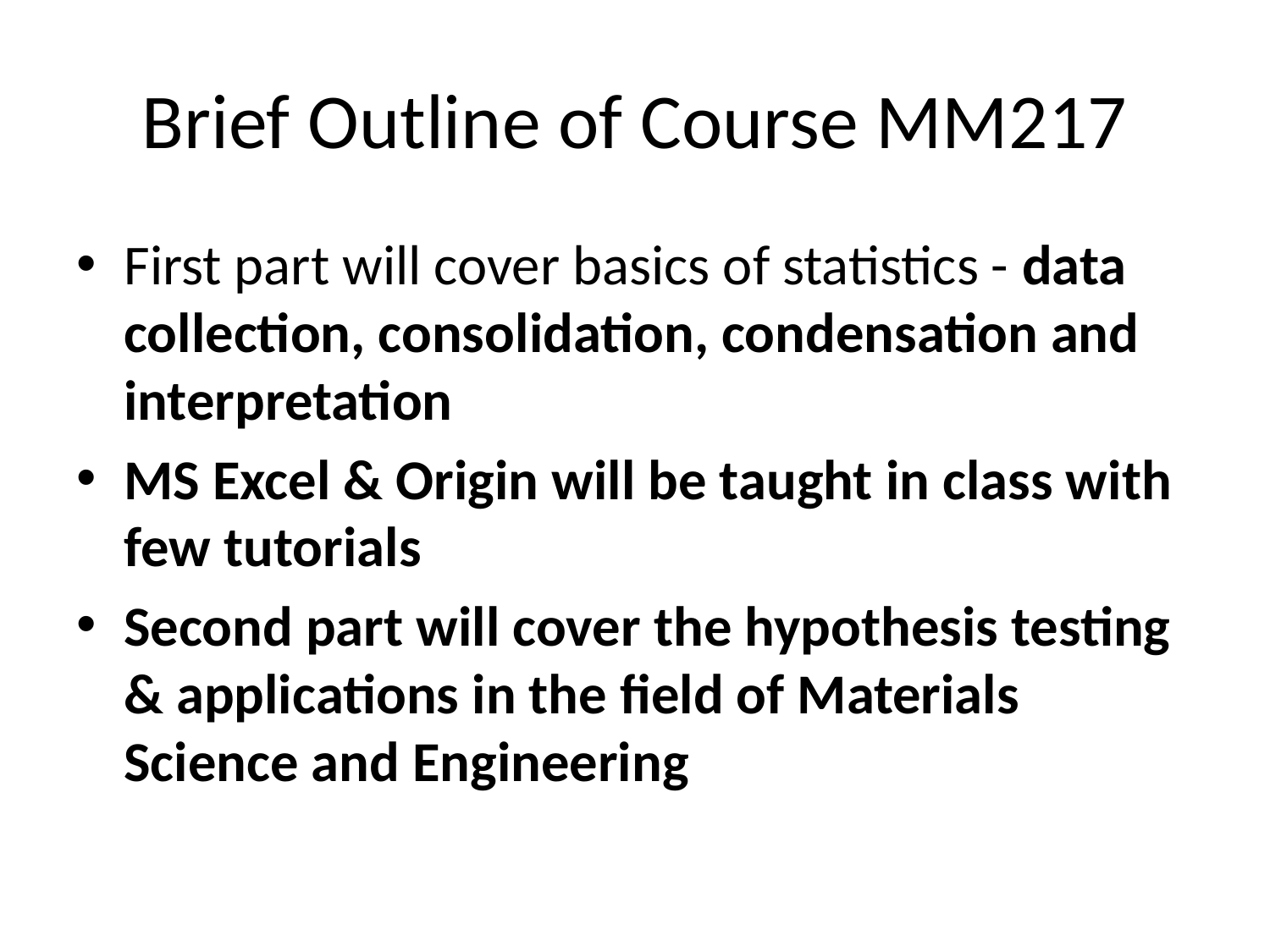

# Brief Outline of Course MM217
First part will cover basics of statistics - data collection, consolidation, condensation and interpretation
MS Excel & Origin will be taught in class with few tutorials
Second part will cover the hypothesis testing & applications in the field of Materials Science and Engineering